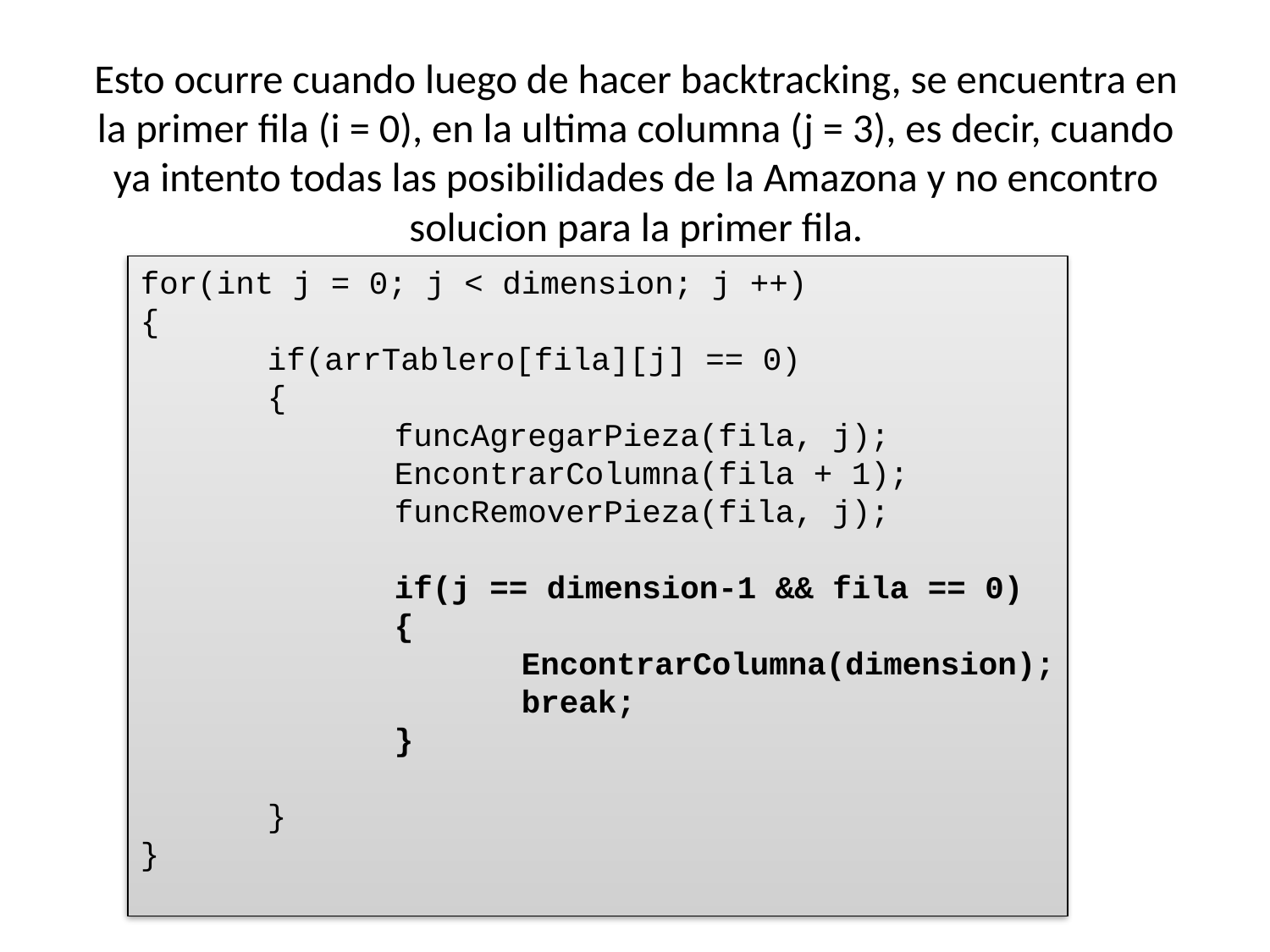

Esto ocurre cuando luego de hacer backtracking, se encuentra en la primer fila (i = 0), en la ultima columna (j = 3), es decir, cuando ya intento todas las posibilidades de la Amazona y no encontro solucion para la primer fila.
for(int j = 0; j < dimension; j ++)
{
	if(arrTablero[fila][j] == 0)
	{
		funcAgregarPieza(fila, j);
		EncontrarColumna(fila + 1);
		funcRemoverPieza(fila, j);

		if(j == dimension-1 && fila == 0)
{
	EncontrarColumna(dimension);
	break;
}

	}
}